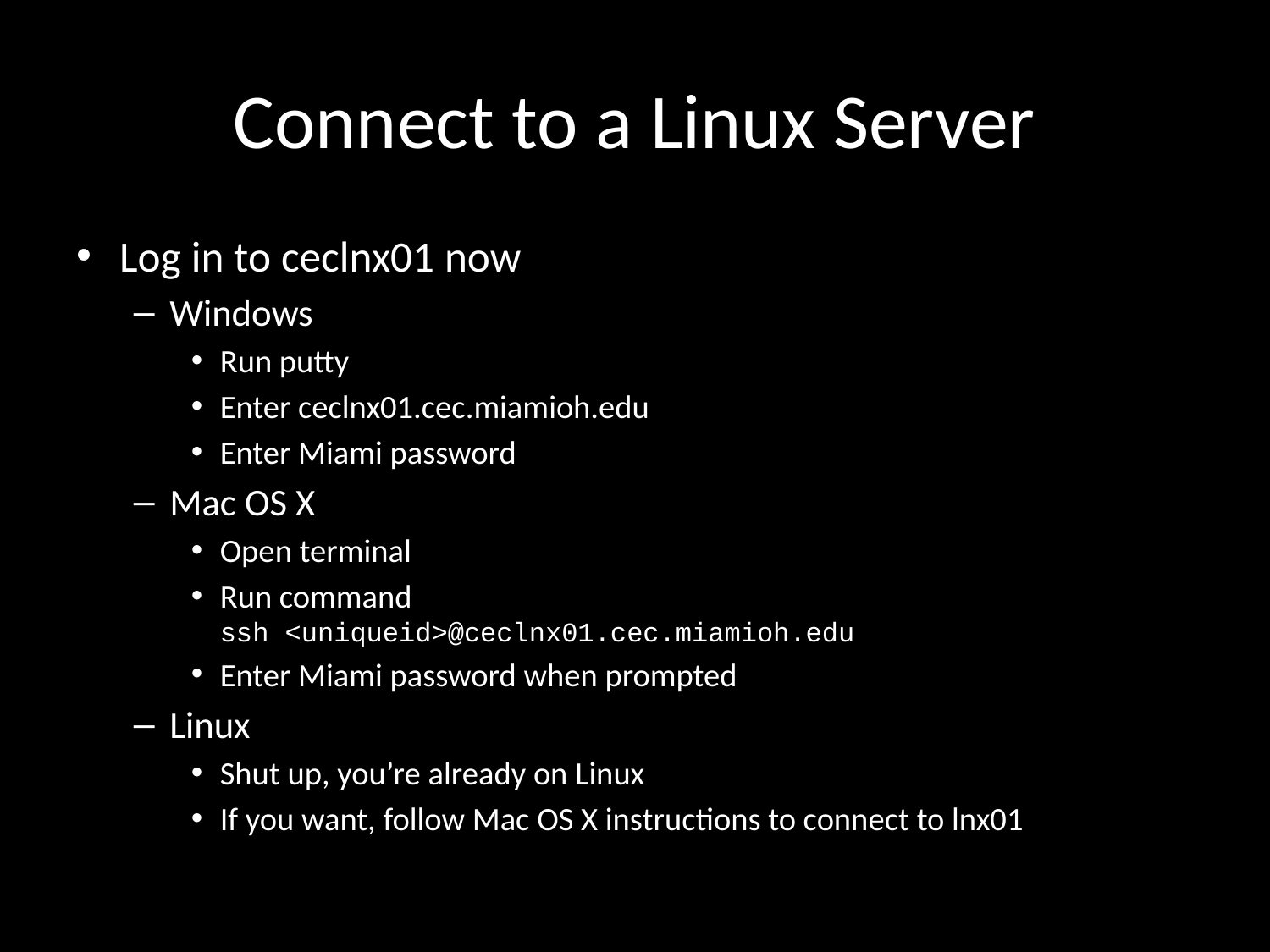

# Connect to a Linux Server
Log in to ceclnx01 now
Windows
Run putty
Enter ceclnx01.cec.miamioh.edu
Enter Miami password
Mac OS X
Open terminal
Run command
ssh <uniqueid>@ceclnx01.cec.miamioh.edu
Enter Miami password when prompted
Linux
Shut up, you’re already on Linux
If you want, follow Mac OS X instructions to connect to lnx01